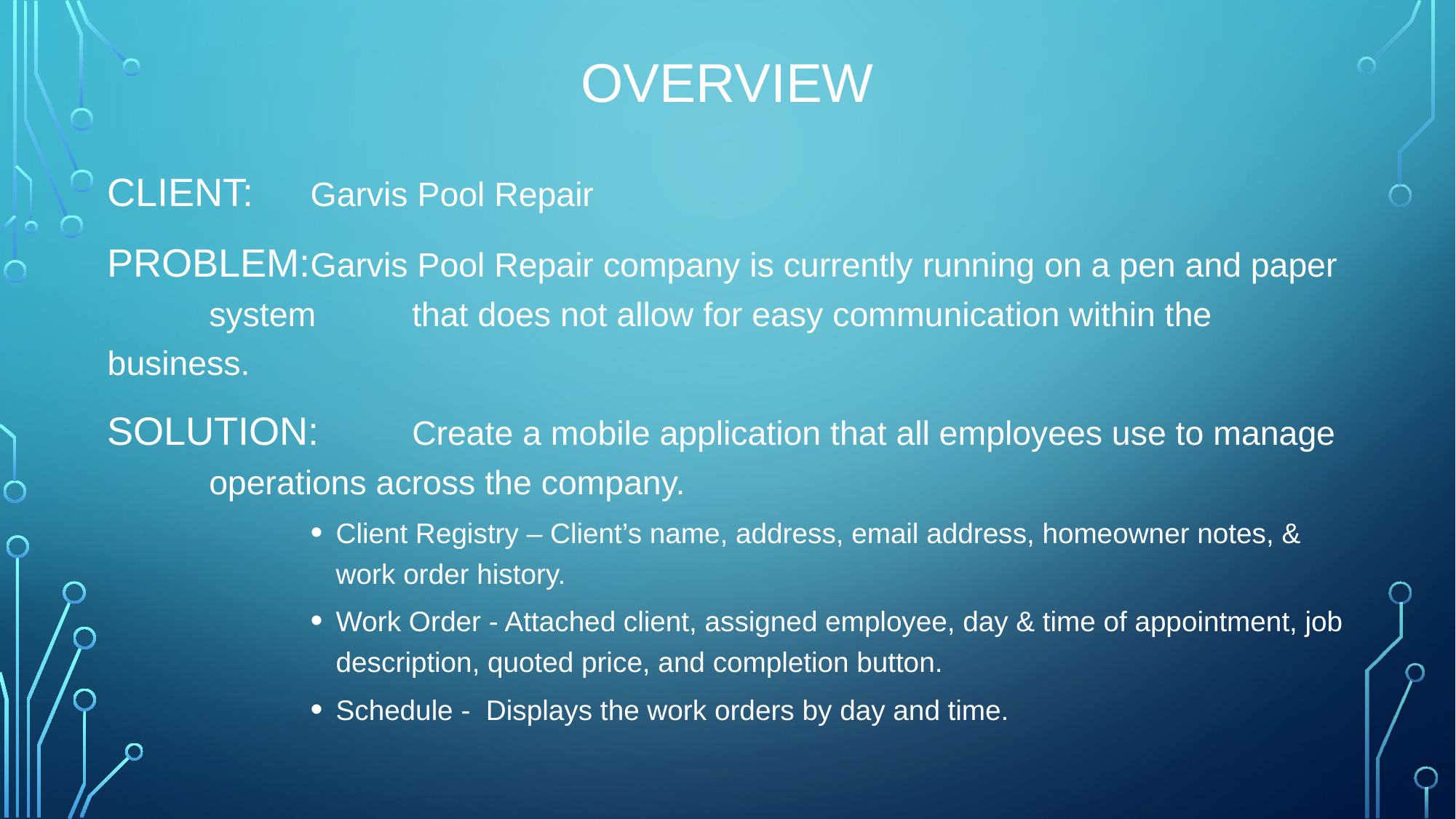

# Overview
CLIENT:	Garvis Pool Repair
PROBLEM:	Garvis Pool Repair company is currently running on a pen and paper 		system 	that does not allow for easy communication within the business.
SOLUTION:	Create a mobile application that all employees use to manage 			operations across the company.
Client Registry – Client’s name, address, email address, homeowner notes, & work order history.
Work Order - Attached client, assigned employee, day & time of appointment, job description, quoted price, and completion button.
Schedule -  Displays the work orders by day and time.